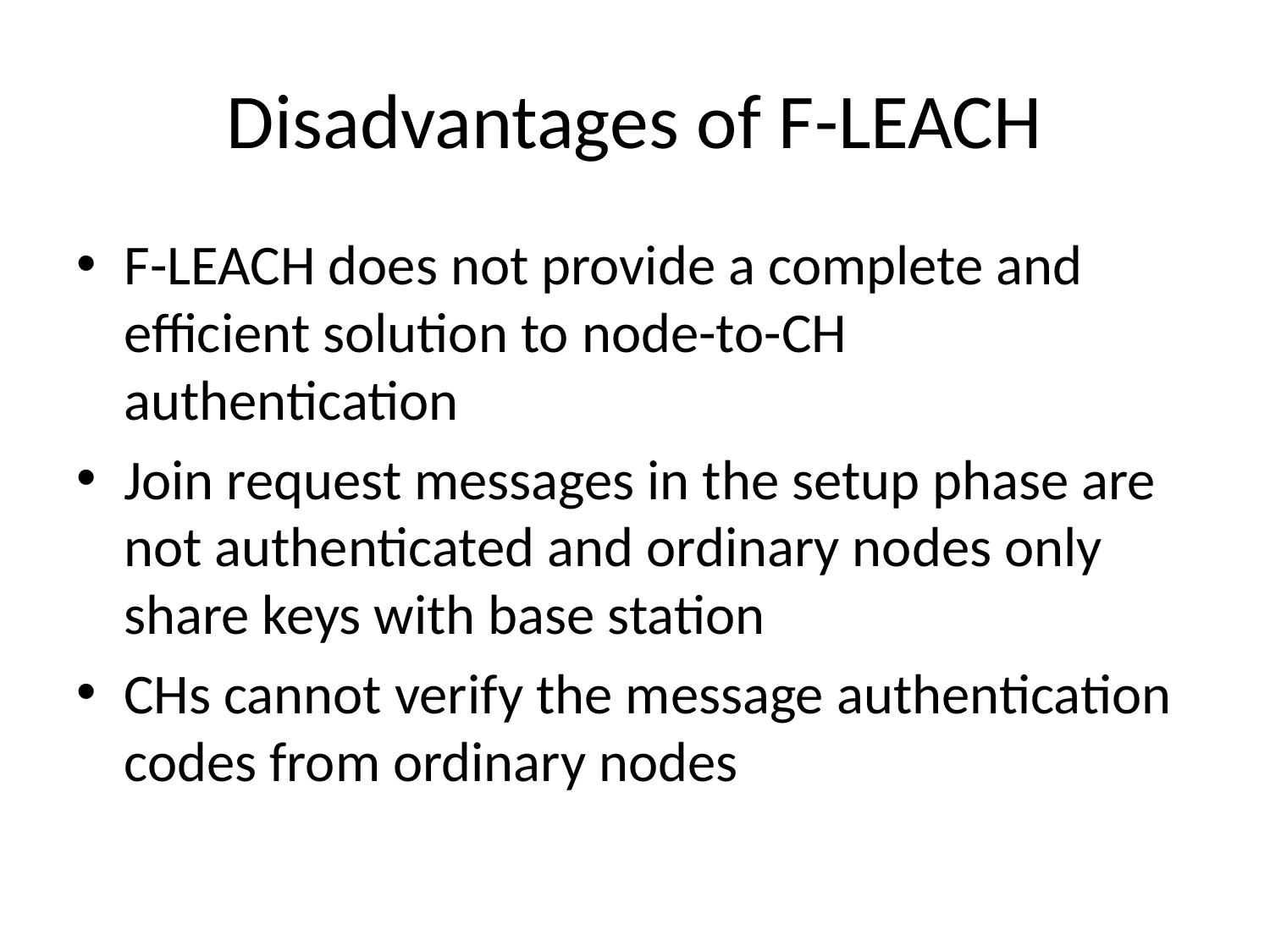

# Disadvantages of F-LEACH
F-LEACH does not provide a complete and efficient solution to node-to-CH authentication
Join request messages in the setup phase are not authenticated and ordinary nodes only share keys with base station
CHs cannot verify the message authentication codes from ordinary nodes